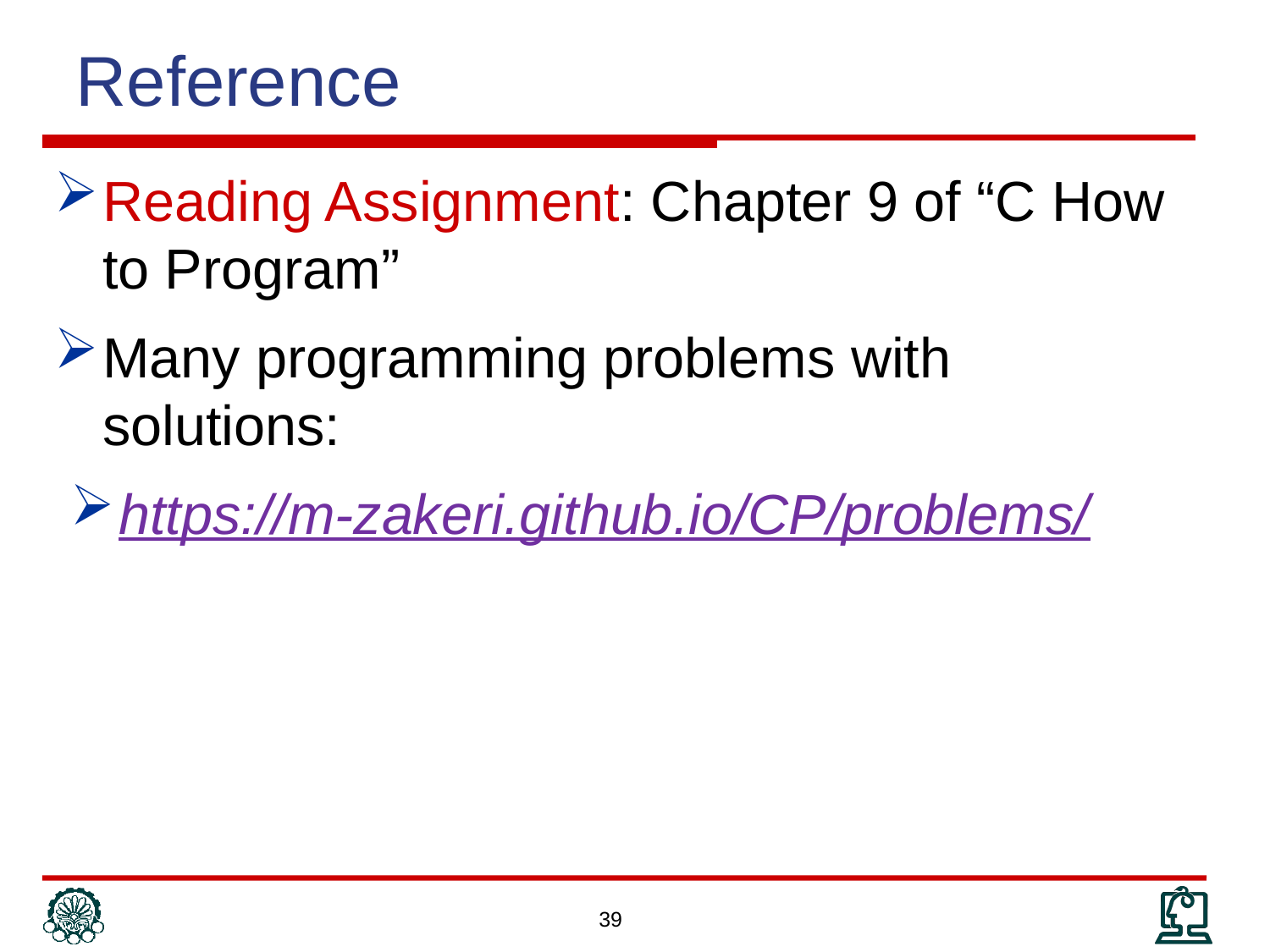

Reference
Reading Assignment: Chapter 9 of “C How to Program”
Many programming problems with solutions:
https://m-zakeri.github.io/CP/problems/

39